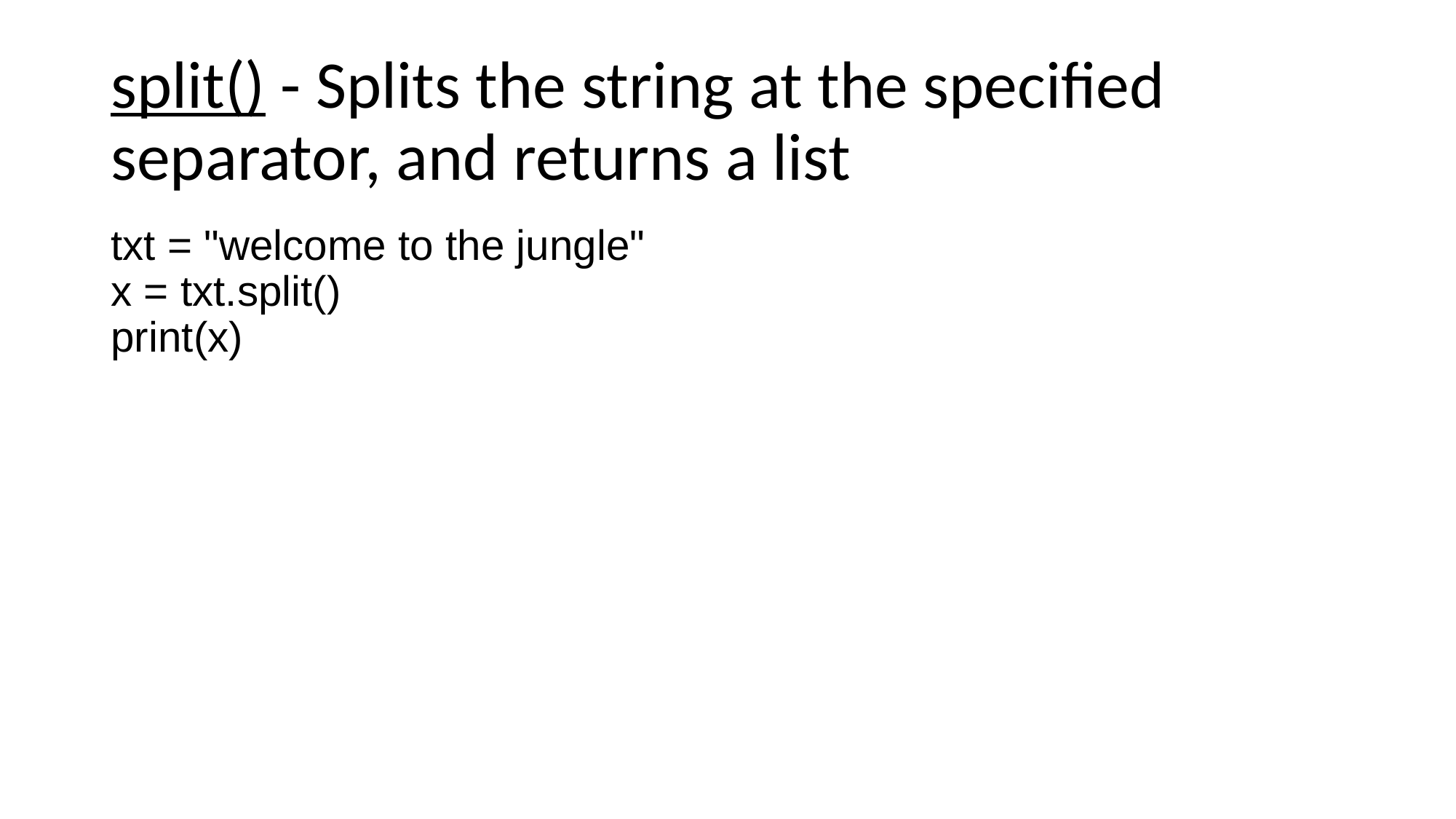

# split() - Splits the string at the specified separator, and returns a list
txt = "welcome to the jungle"
x = txt.split()
print(x)